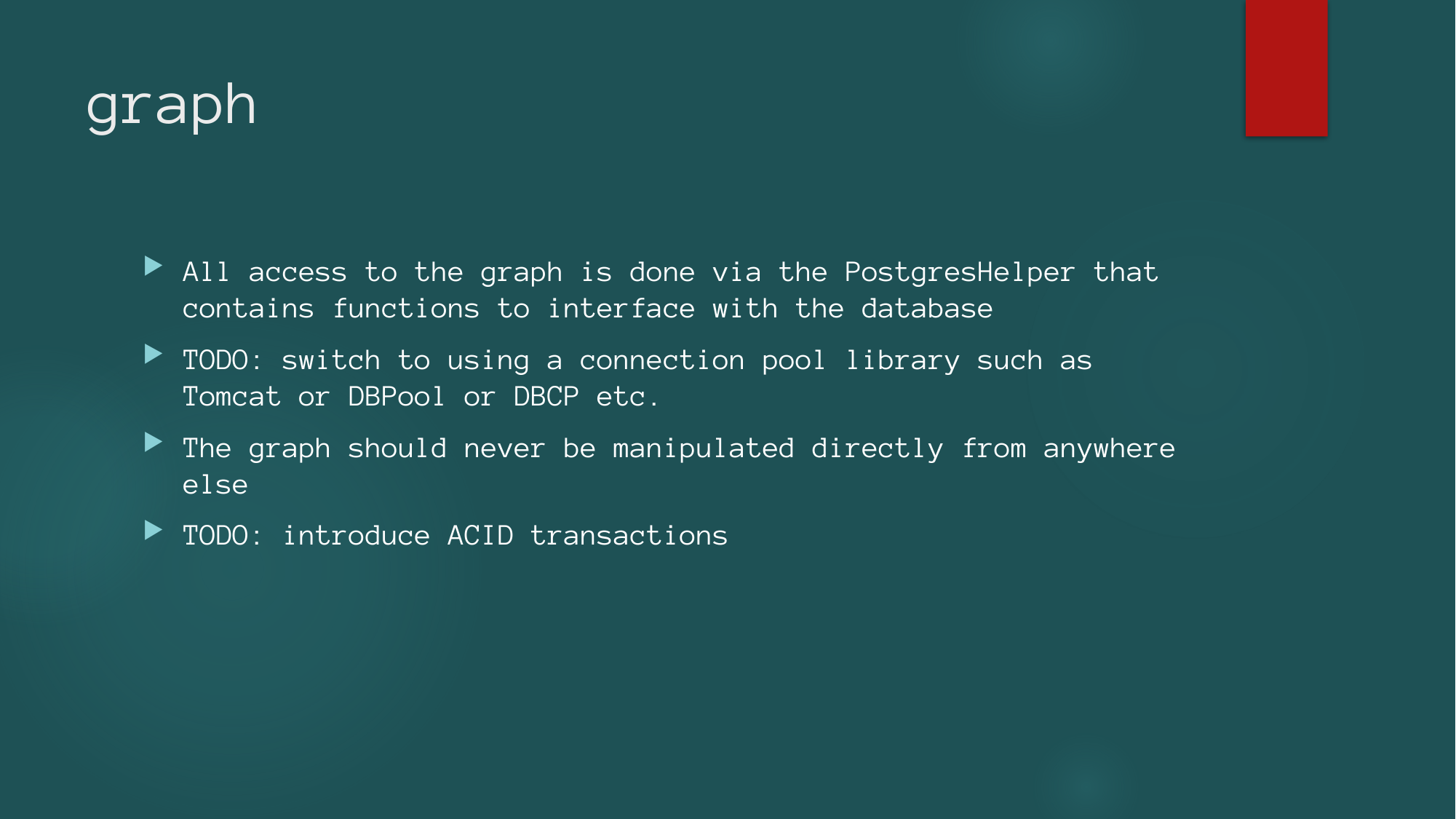

# graph
All access to the graph is done via the PostgresHelper that contains functions to interface with the database
TODO: switch to using a connection pool library such as Tomcat or DBPool or DBCP etc.
The graph should never be manipulated directly from anywhere else
TODO: introduce ACID transactions